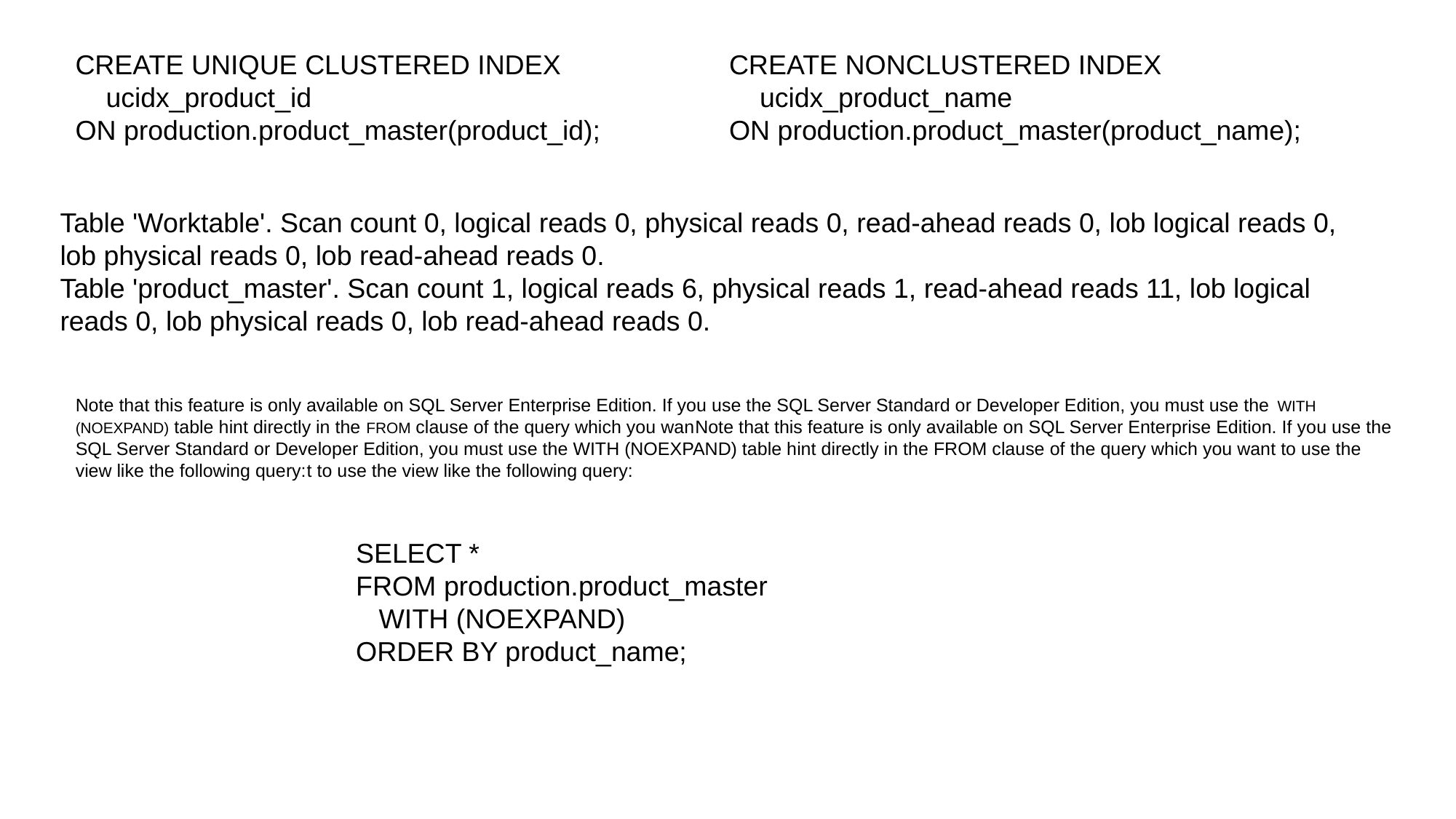

CREATE UNIQUE CLUSTERED INDEX
    ucidx_product_id
ON production.product_master(product_id);
CREATE NONCLUSTERED INDEX
    ucidx_product_name
ON production.product_master(product_name);
Table 'Worktable'. Scan count 0, logical reads 0, physical reads 0, read-ahead reads 0, lob logical reads 0, lob physical reads 0, lob read-ahead reads 0.
Table 'product_master'. Scan count 1, logical reads 6, physical reads 1, read-ahead reads 11, lob logical reads 0, lob physical reads 0, lob read-ahead reads 0.
Note that this feature is only available on SQL Server Enterprise Edition. If you use the SQL Server Standard or Developer Edition, you must use the WITH (NOEXPAND) table hint directly in the FROM clause of the query which you wanNote that this feature is only available on SQL Server Enterprise Edition. If you use the SQL Server Standard or Developer Edition, you must use the WITH (NOEXPAND) table hint directly in the FROM clause of the query which you want to use the view like the following query:t to use the view like the following query:
SELECT *
FROM production.product_master
   WITH (NOEXPAND)
ORDER BY product_name;